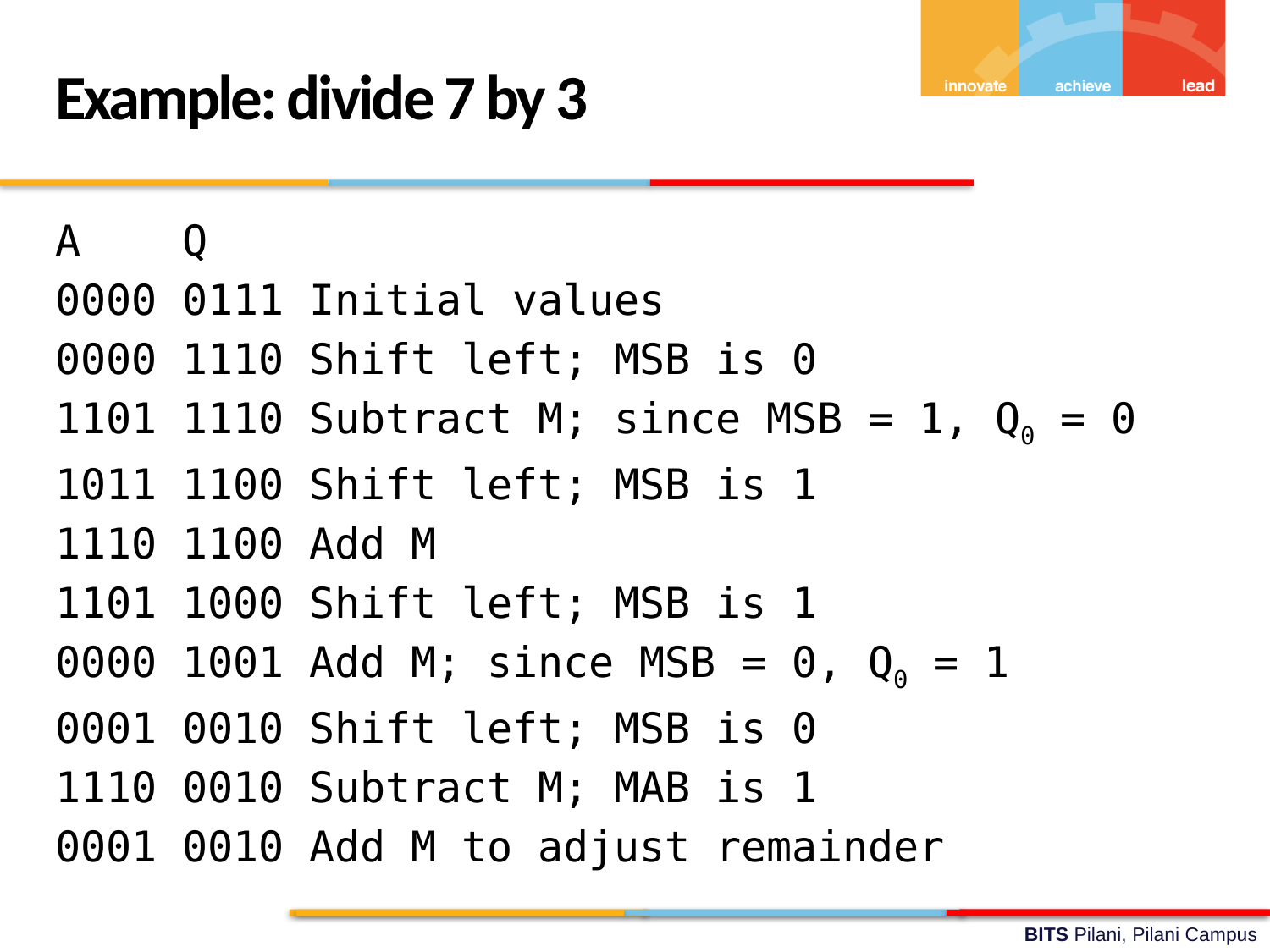

Example: divide 7 by 3
A    Q
0000 0111 Initial values
0000 1110 Shift left; MSB is 0
1101 1110 Subtract M; since MSB = 1, Q0 = 0
1011 1100 Shift left; MSB is 1
1110 1100 Add M
1101 1000 Shift left; MSB is 1
0000 1001 Add M; since MSB = 0, Q0 = 1
0001 0010 Shift left; MSB is 0
1110 0010 Subtract M; MAB is 1
0001 0010 Add M to adjust remainder